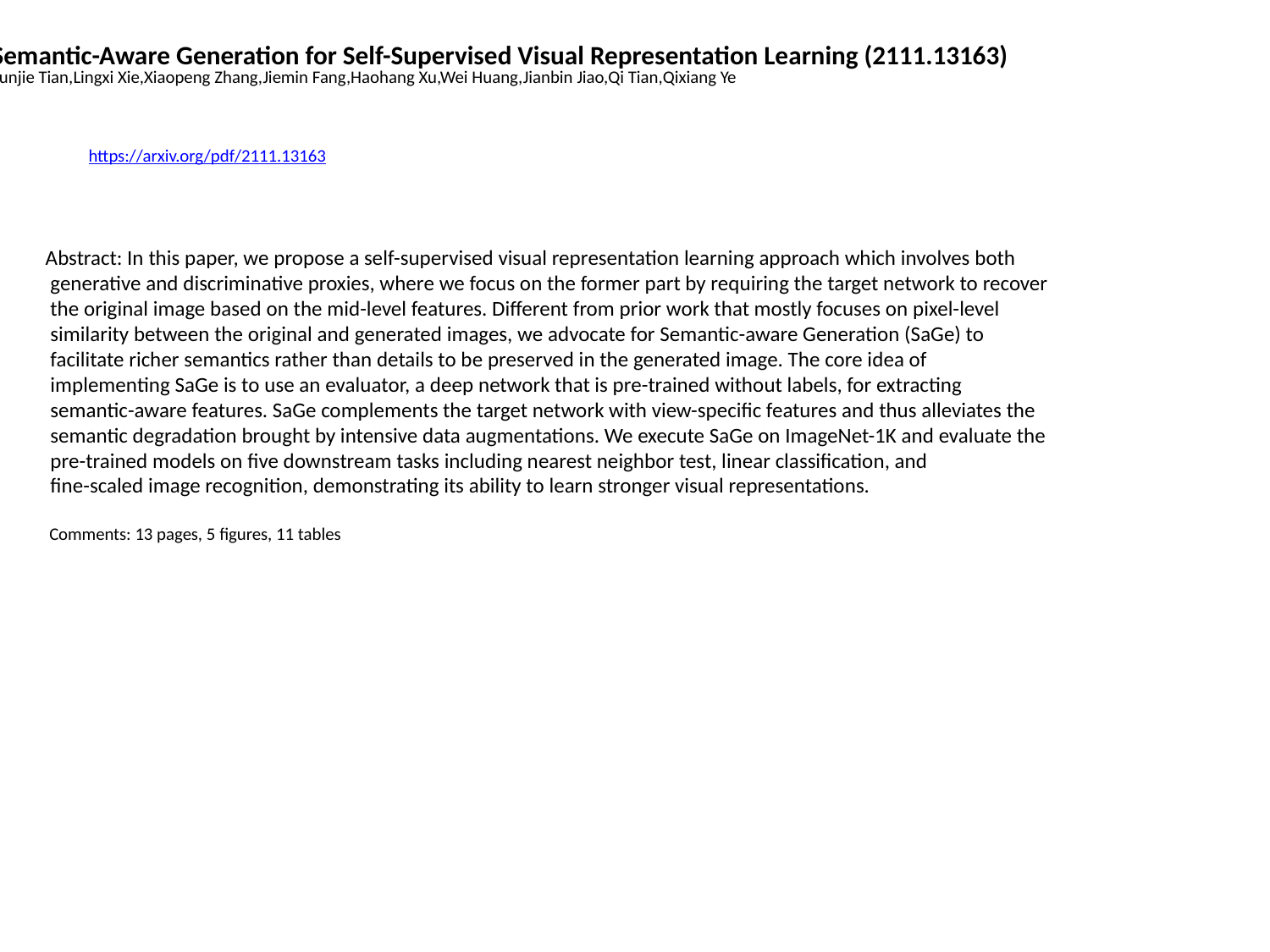

Semantic-Aware Generation for Self-Supervised Visual Representation Learning (2111.13163)
Yunjie Tian,Lingxi Xie,Xiaopeng Zhang,Jiemin Fang,Haohang Xu,Wei Huang,Jianbin Jiao,Qi Tian,Qixiang Ye

https://arxiv.org/pdf/2111.13163

Abstract: In this paper, we propose a self-supervised visual representation learning approach which involves both
 generative and discriminative proxies, where we focus on the former part by requiring the target network to recover
 the original image based on the mid-level features. Different from prior work that mostly focuses on pixel-level
 similarity between the original and generated images, we advocate for Semantic-aware Generation (SaGe) to
 facilitate richer semantics rather than details to be preserved in the generated image. The core idea of
 implementing SaGe is to use an evaluator, a deep network that is pre-trained without labels, for extracting
 semantic-aware features. SaGe complements the target network with view-specific features and thus alleviates the
 semantic degradation brought by intensive data augmentations. We execute SaGe on ImageNet-1K and evaluate the
 pre-trained models on five downstream tasks including nearest neighbor test, linear classification, and
 fine-scaled image recognition, demonstrating its ability to learn stronger visual representations.
 Comments: 13 pages, 5 figures, 11 tables